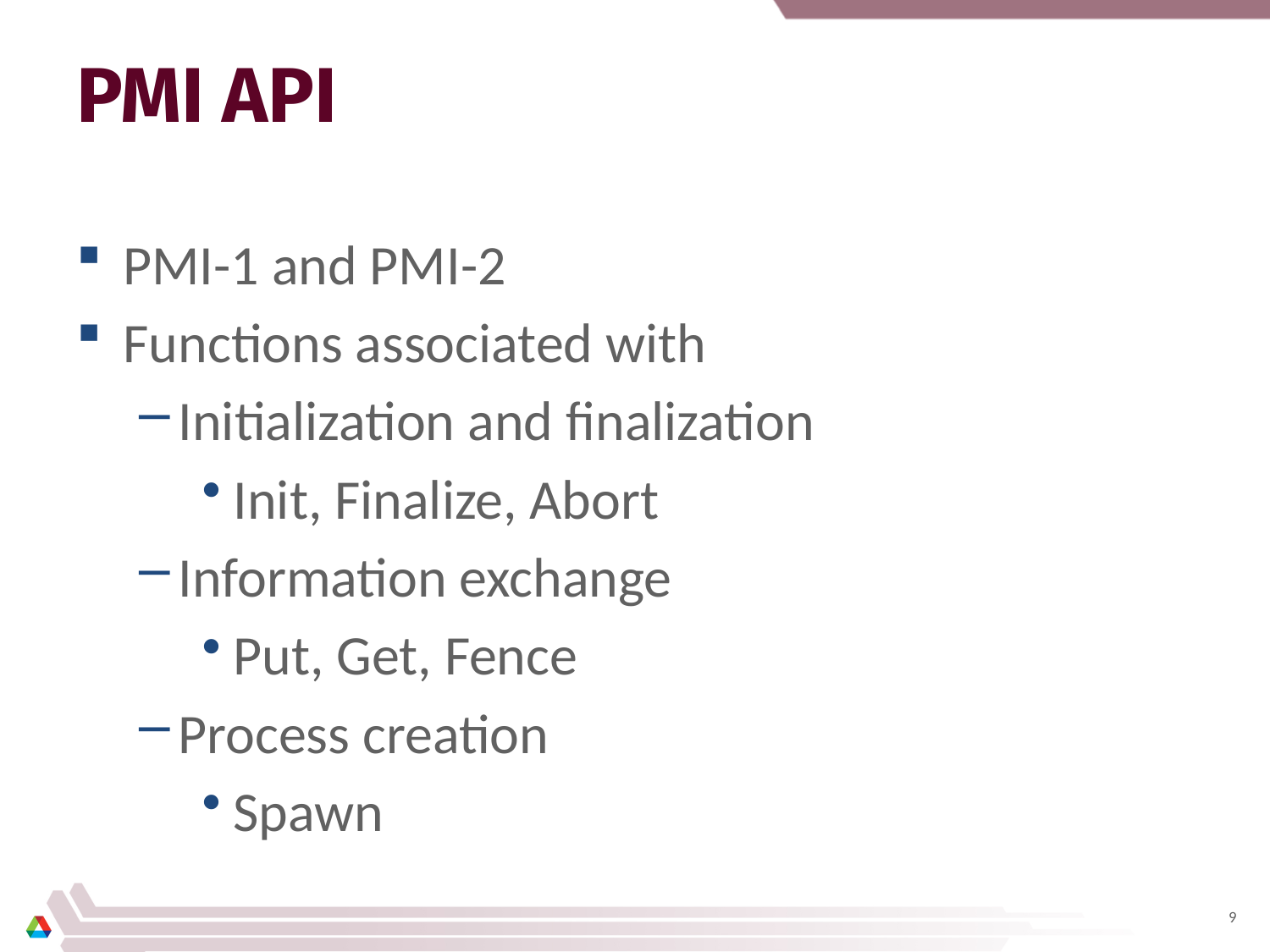

# PMI API
PMI-1 and PMI-2
Functions associated with
Initialization and finalization
Init, Finalize, Abort
Information exchange
Put, Get, Fence
Process creation
Spawn

9